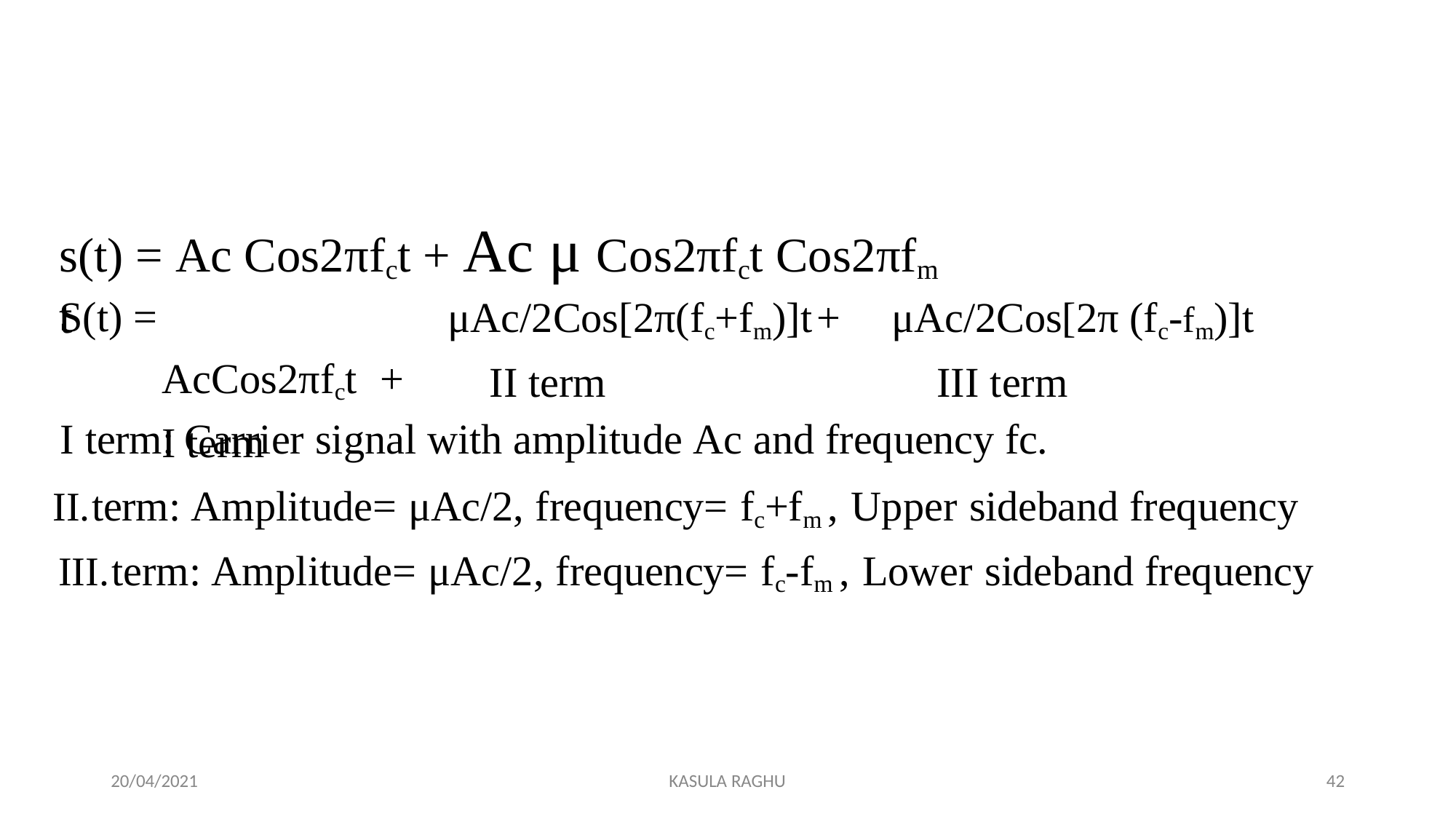

# s(t) = Ac Cos2πfct + Ac μ Cos2πfct Cos2πfm t
S(t) =		AcCos2πfct	+  I term
μAc/2Cos[2π(fc+fm)]t	+  II term
μAc/2Cos[2π (fc-fm)]t  III term
I term: Carrier signal with amplitude Ac and frequency fc.
term: Amplitude= μAc/2, frequency= fc+fm , Upper sideband frequency
term: Amplitude= μAc/2, frequency= fc-fm , Lower sideband frequency
20/04/2021
KASULA RAGHU
42